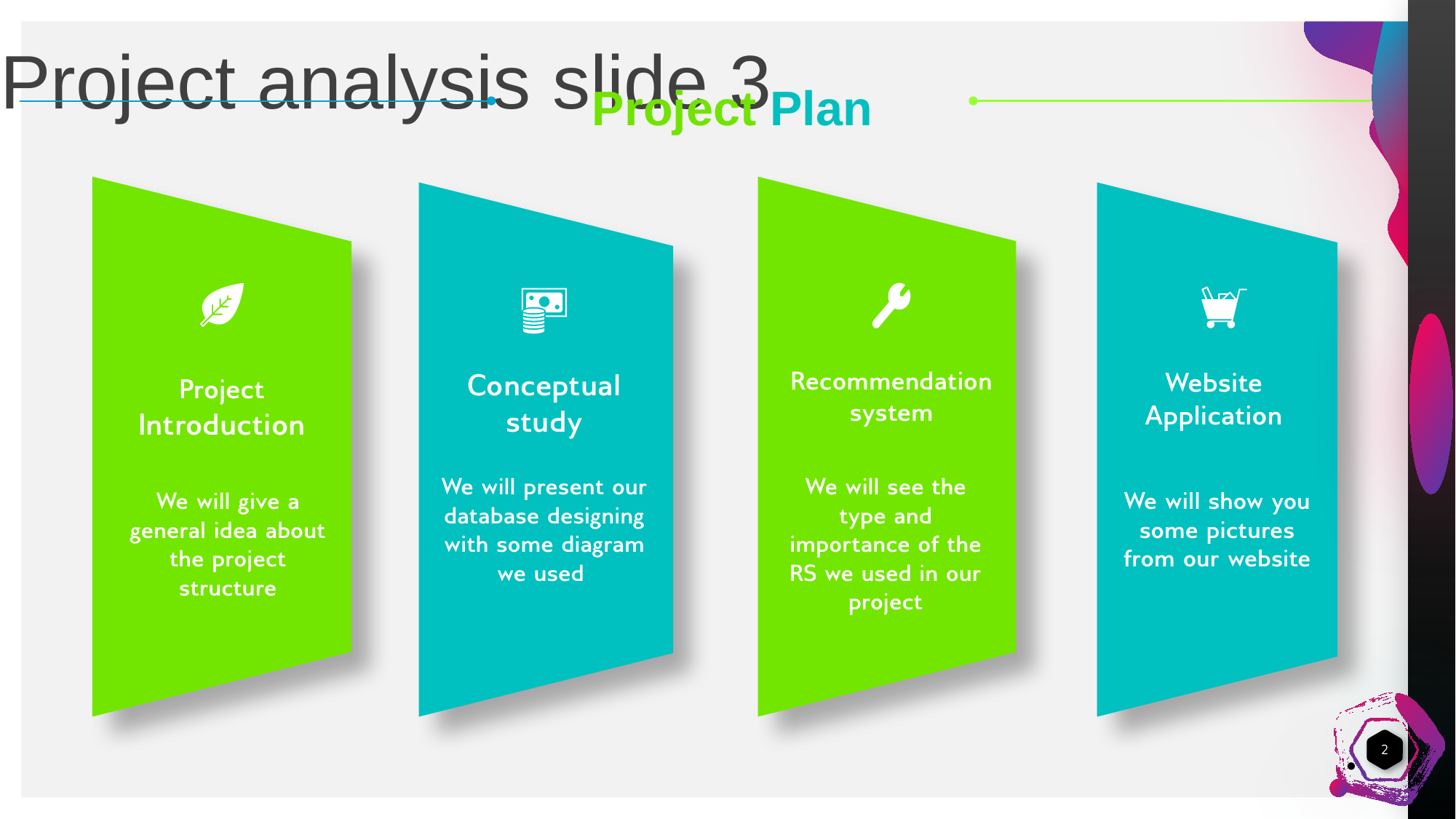

Project analysis slide 3
Project Plan

Recommendation system
Website Application
Conceptual study
Project
Introduction

We will present our database designing with some diagram we used
We will see the type and importance of the RS we used in our project
We will give a general idea about the project structure
We will show you some pictures from our website
2